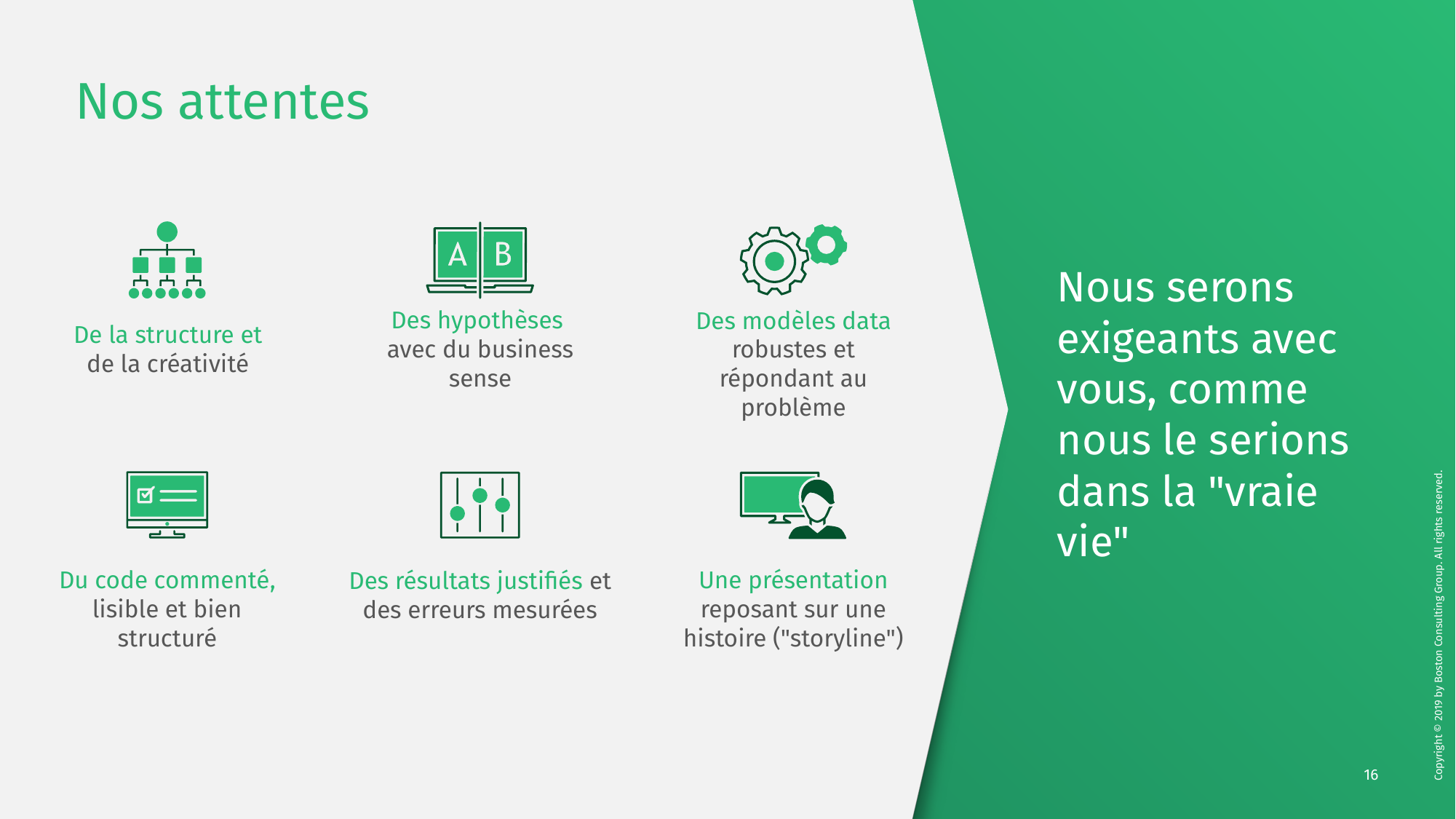

# Nos attentes

Nous serons exigeants avec vous, comme nous le serions dans la "vraie vie"
De la structure et de la créativité
Des hypothèses
avec du business sense
Des modèles data robustes et répondant au problème

Une présentation
reposant sur une histoire ("storyline")
Du code commenté, lisible et bien structuré
Des résultats justifiés et des erreurs mesurées